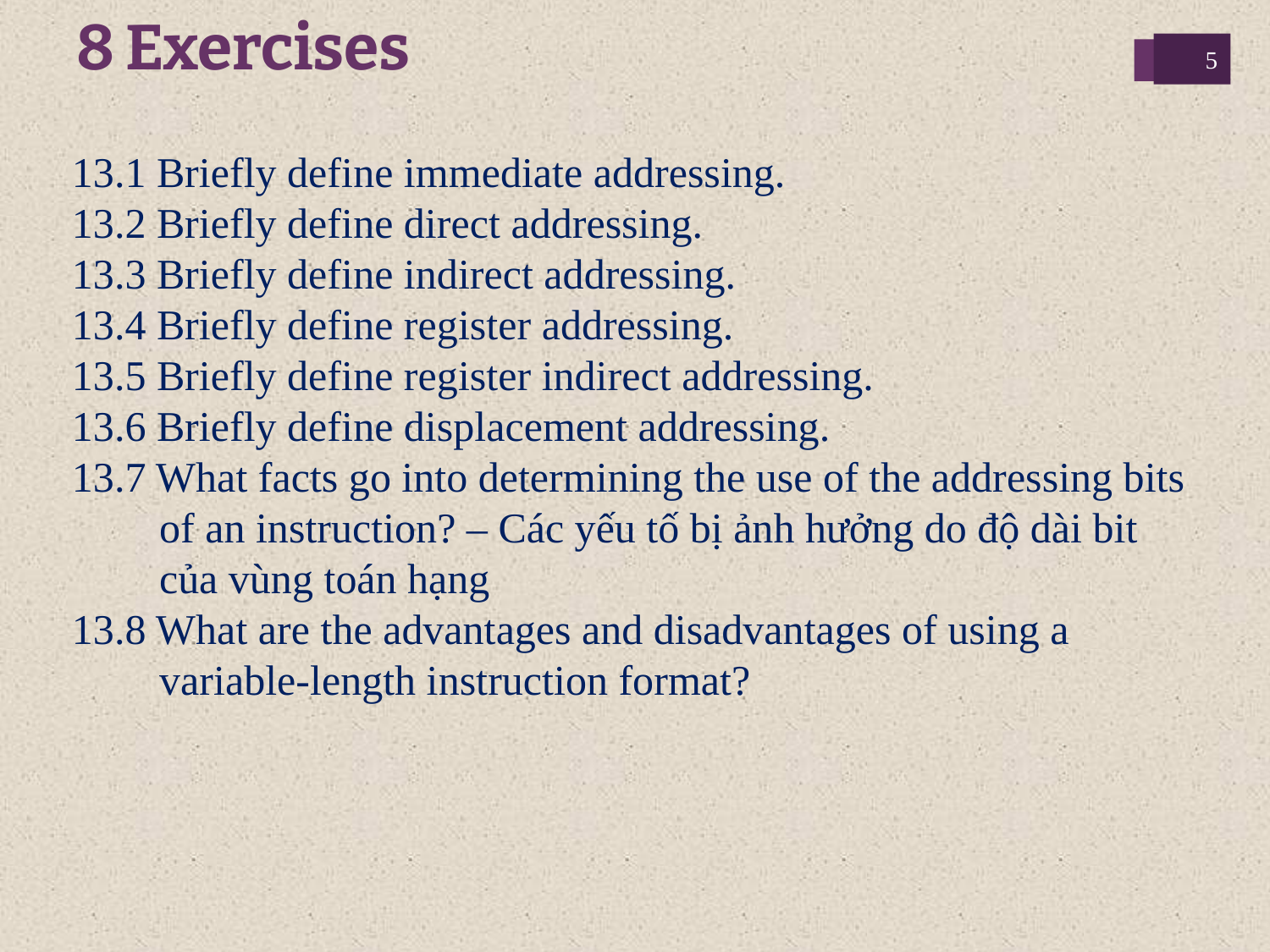

8 Exercises
5
13.1 Briefly define immediate addressing.
13.2 Briefly define direct addressing.
13.3 Briefly define indirect addressing.
13.4 Briefly define register addressing.
13.5 Briefly define register indirect addressing.
13.6 Briefly define displacement addressing.
13.7 What facts go into determining the use of the addressing bits of an instruction? – Các yếu tố bị ảnh hưởng do độ dài bit của vùng toán hạng
13.8 What are the advantages and disadvantages of using a variable-length instruction format?